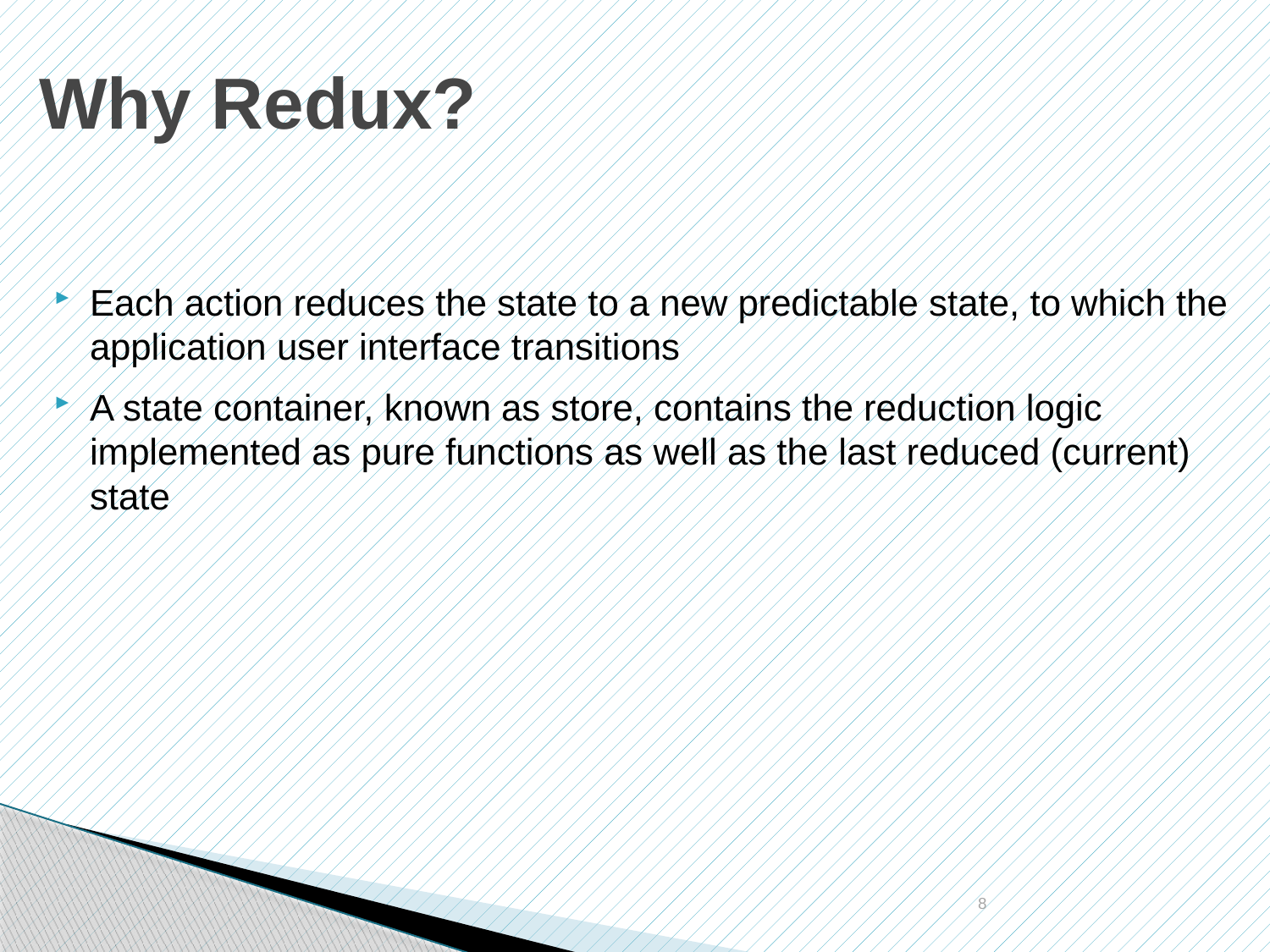

# Why Redux?
Each action reduces the state to a new predictable state, to which the application user interface transitions
A state container, known as store, contains the reduction logic implemented as pure functions as well as the last reduced (current) state
8